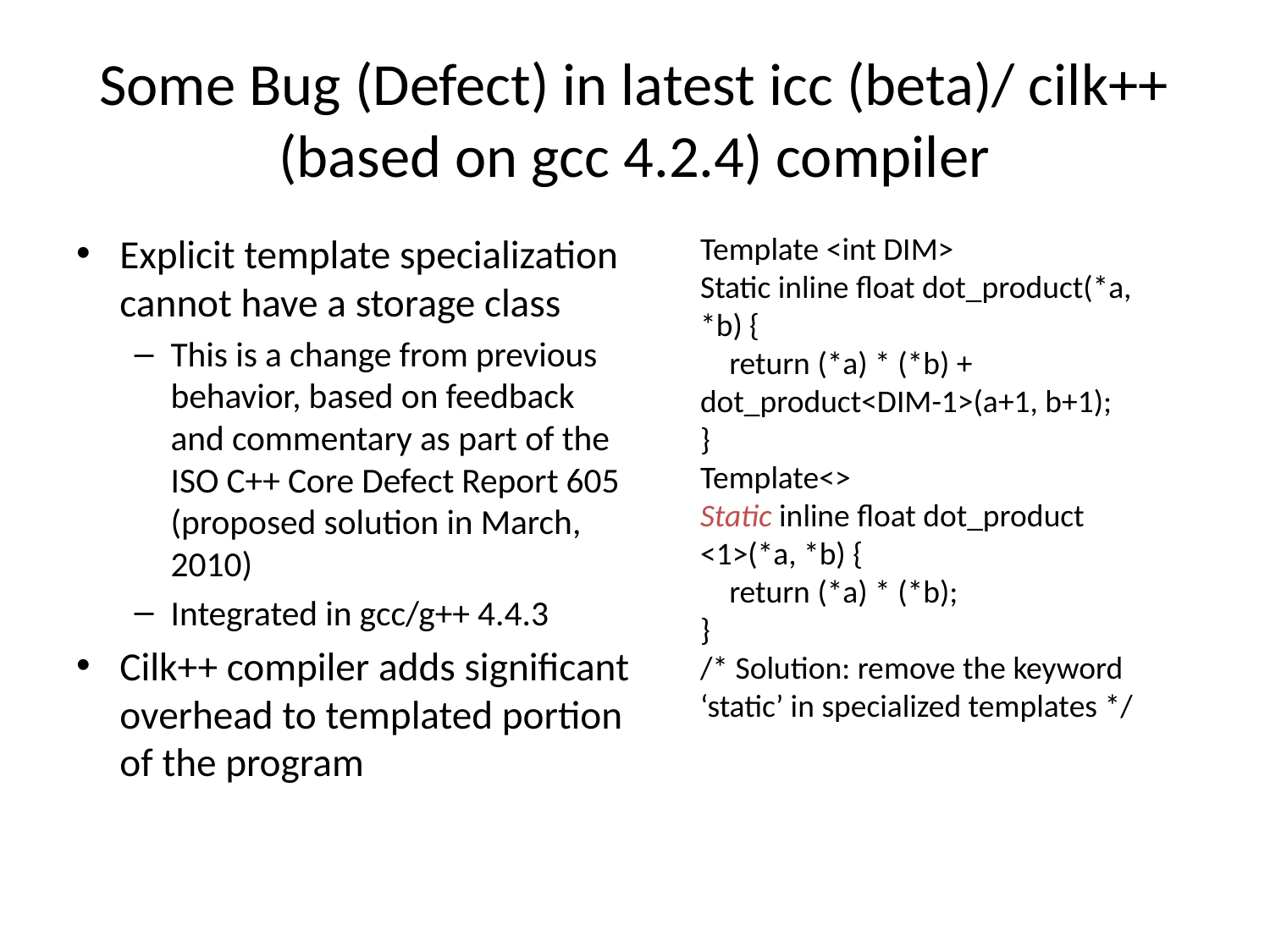

# Some Bug (Defect) in latest icc (beta)/ cilk++ (based on gcc 4.2.4) compiler
Explicit template specialization cannot have a storage class
This is a change from previous behavior, based on feedback and commentary as part of the ISO C++ Core Defect Report 605 (proposed solution in March, 2010)
Integrated in gcc/g++ 4.4.3
Cilk++ compiler adds significant overhead to templated portion of the program
Template <int DIM>
Static inline float dot_product(*a, *b) {
    return (*a) * (*b) + dot_product<DIM-1>(a+1, b+1);
}
Template<>
Static inline float dot_product <1>(*a, *b) {
    return (*a) * (*b);
}
/* Solution: remove the keyword ‘static’ in specialized templates */